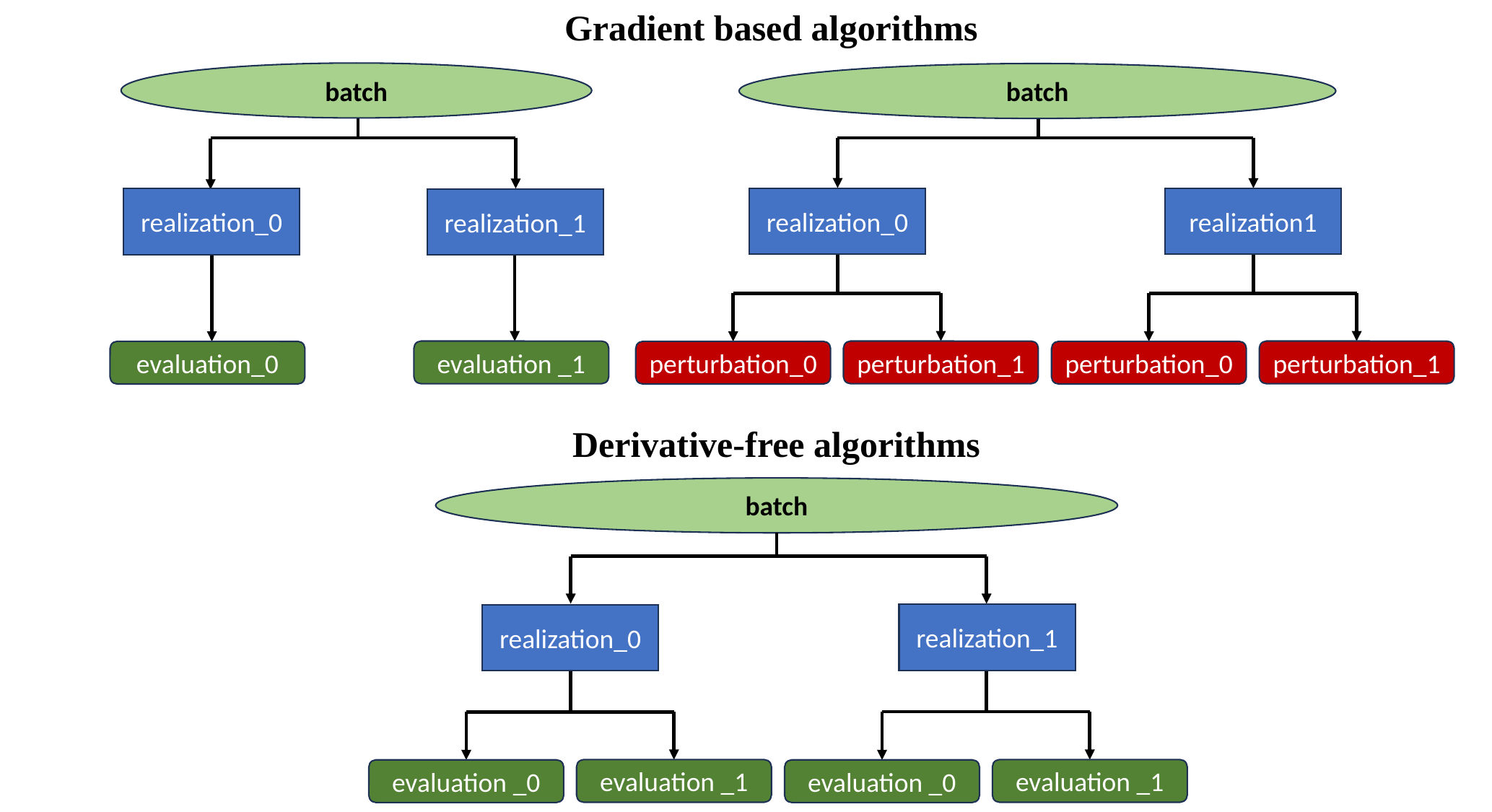

Gradient based algorithms

batch

batch
realization_0
realization1
realization_0
realization_1
evaluation _1
perturbation_1
perturbation_1
perturbation_0
perturbation_0
evaluation_0
Derivative-free algorithms

batch
realization_1
realization_0
evaluation _1
evaluation _1
evaluation _0
evaluation _0